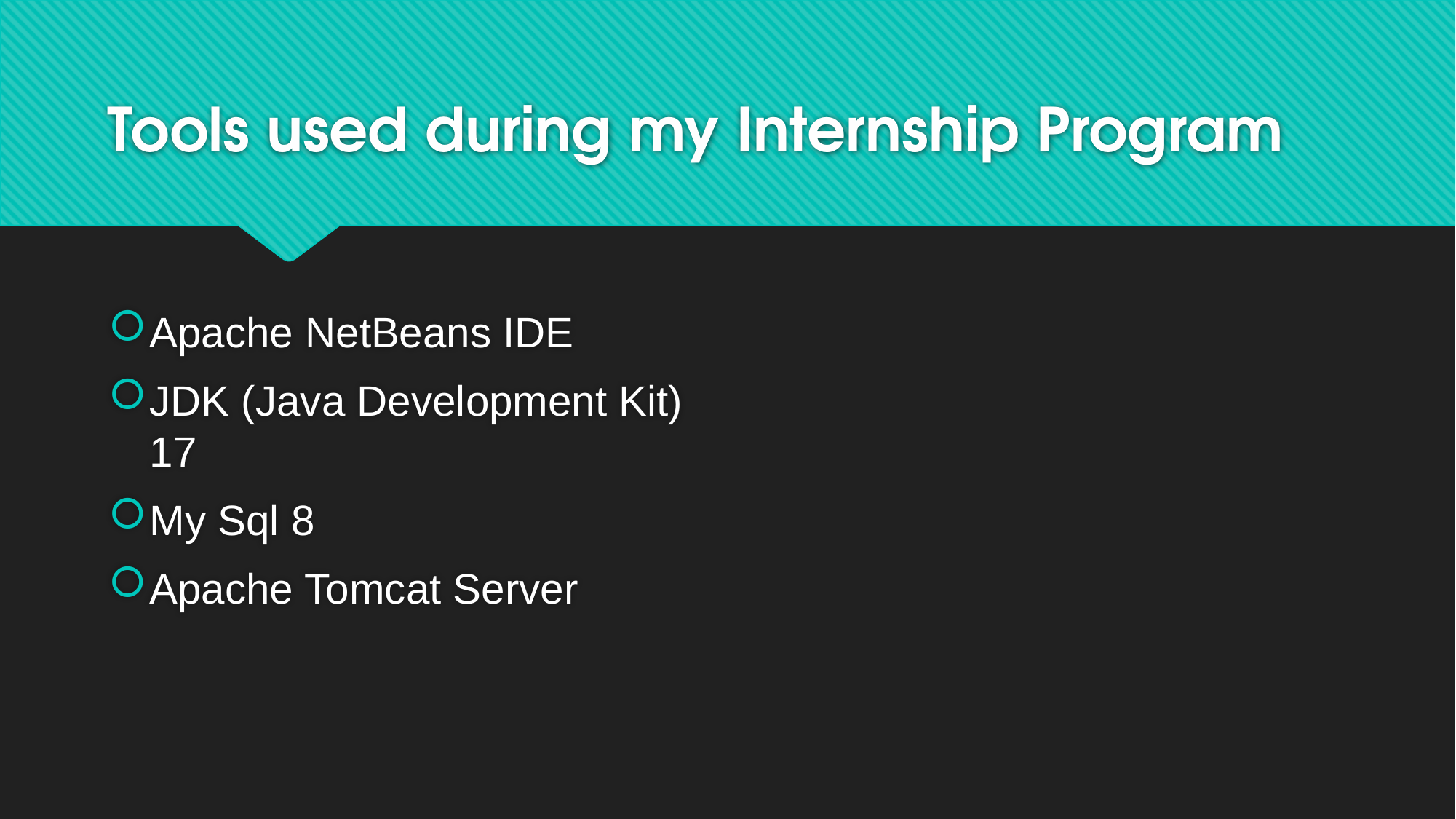

# Tools used during my Internship Program
Apache NetBeans IDE
JDK (Java Development Kit) 17
My Sql 8
Apache Tomcat Server